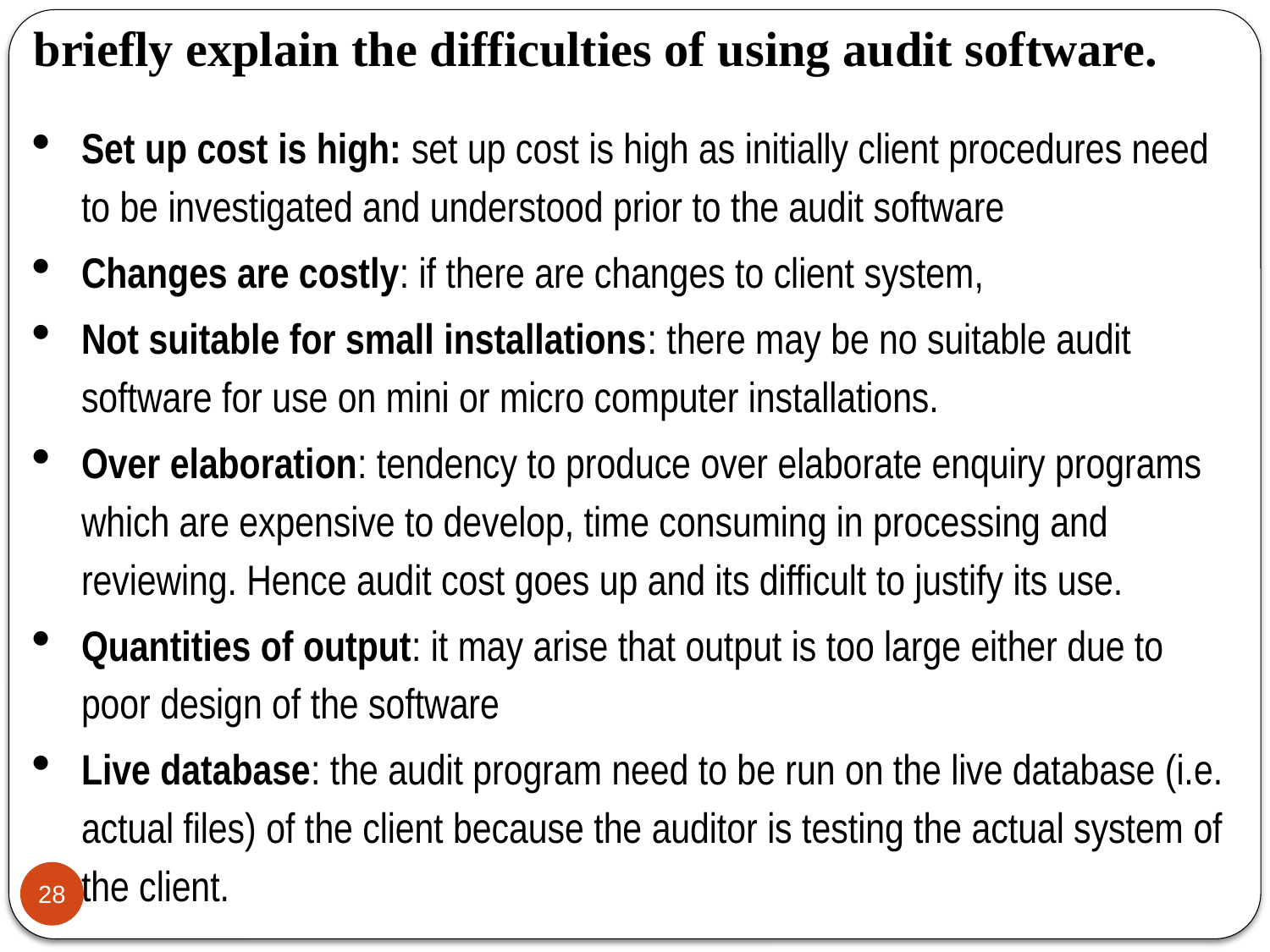

briefly explain the difficulties of using audit software.

Set up cost is high: set up cost is high as initially client procedures need to be investigated and understood prior to the audit software
Changes are costly: if there are changes to client system,
Not suitable for small installations: there may be no suitable audit software for use on mini or micro computer installations.
Over elaboration: tendency to produce over elaborate enquiry programs which are expensive to develop, time consuming in processing and reviewing. Hence audit cost goes up and its difficult to justify its use.
Quantities of output: it may arise that output is too large either due to poor design of the software
Live database: the audit program need to be run on the live database (i.e. actual files) of the client because the auditor is testing the actual system of the client.

28